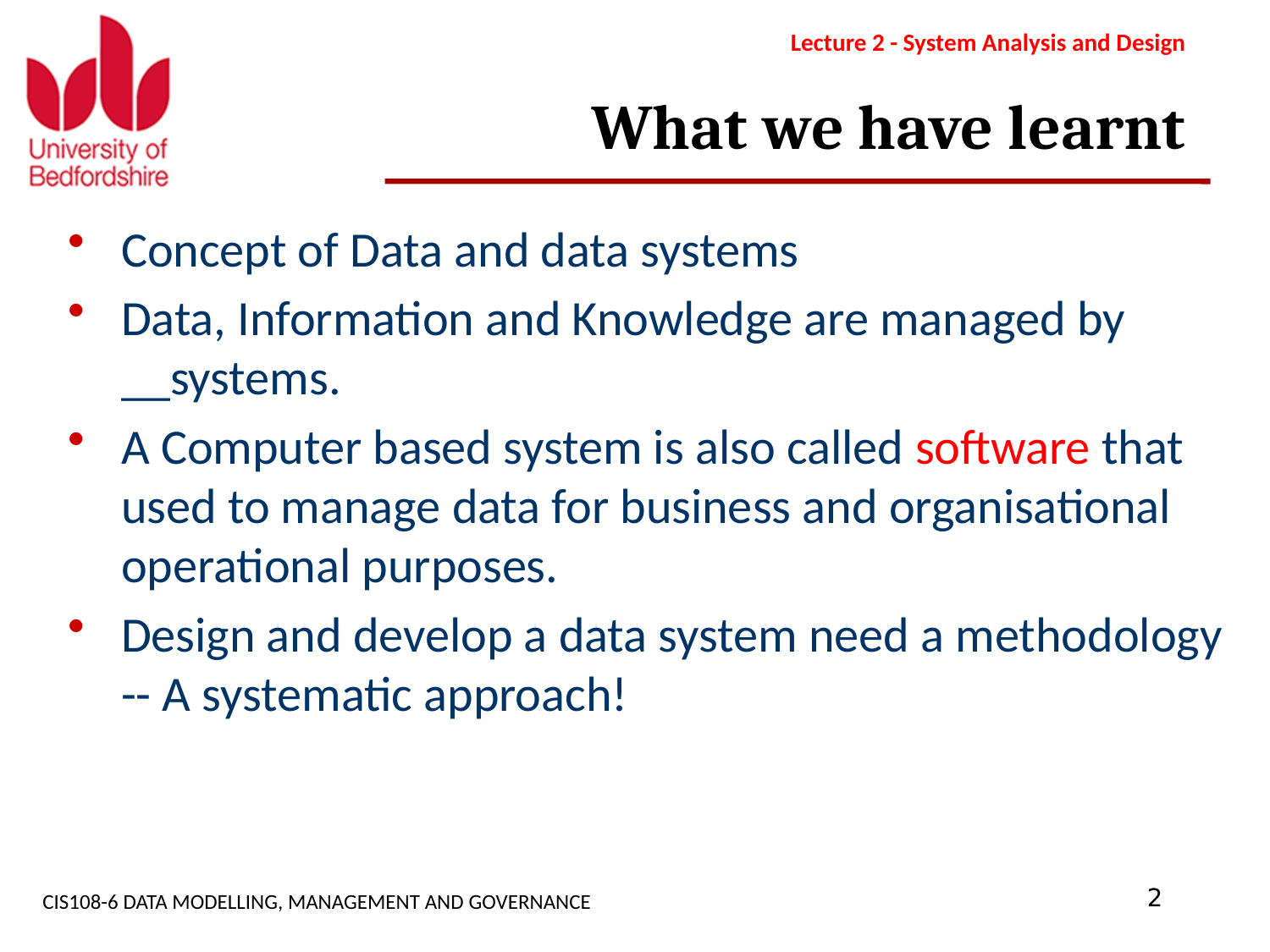

Lecture 2 - System Analysis and Design
# What we have learnt
Concept of Data and data systems
Data, Information and Knowledge are managed by __systems.
A Computer based system is also called software that used to manage data for business and organisational operational purposes.
Design and develop a data system need a methodology -- A systematic approach!
CIS108-6 DATA MODELLING, MANAGEMENT AND GOVERNANCE